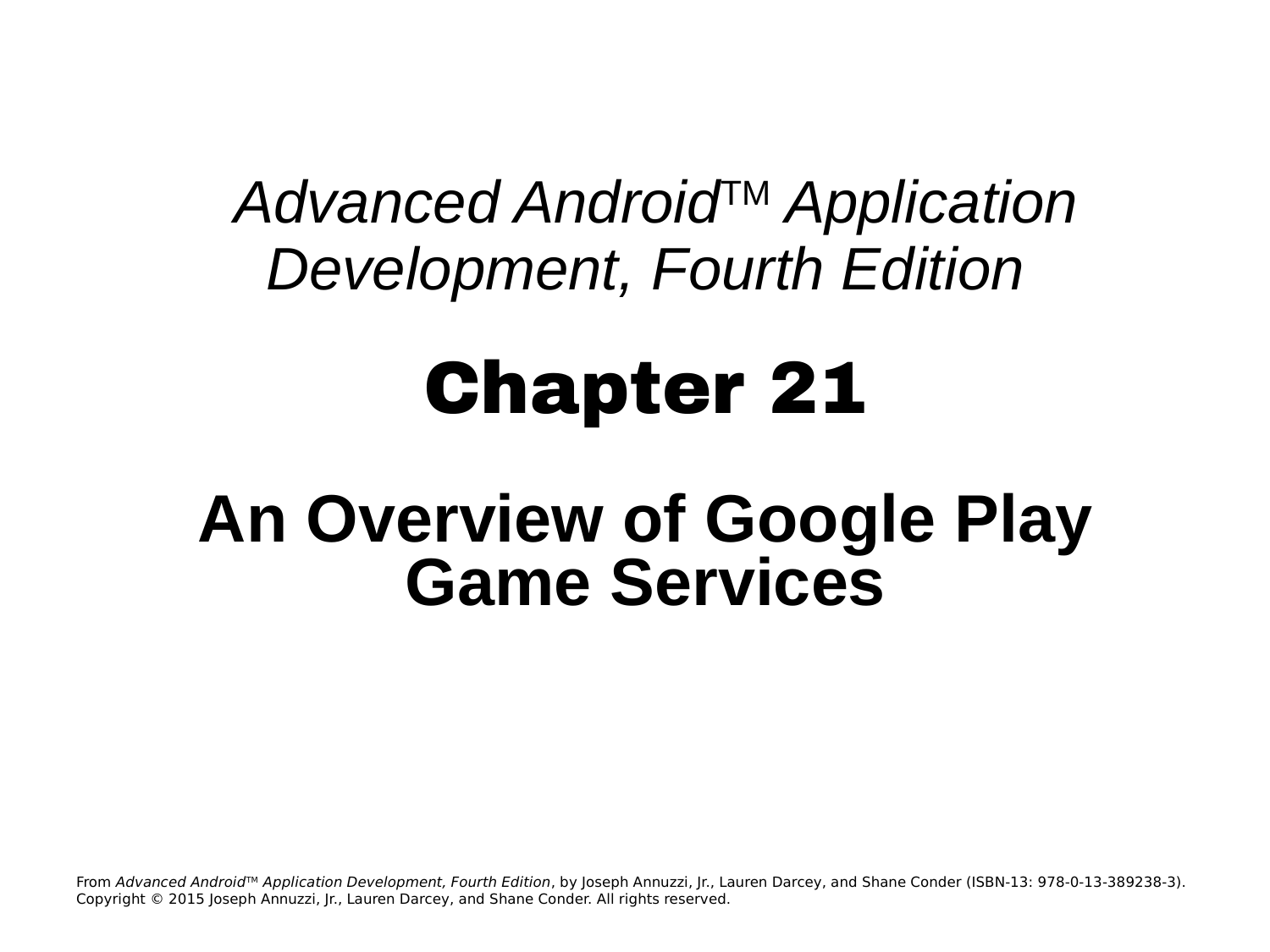

# Advanced AndroidTM Application Development, Fourth Edition Chapter 21 An Overview of Google Play Game Services
From Advanced AndroidTM Application Development, Fourth Edition, by Joseph Annuzzi, Jr., Lauren Darcey, and Shane Conder (ISBN-13: 978-0-13-389238-3). Copyright © 2015 Joseph Annuzzi, Jr., Lauren Darcey, and Shane Conder. All rights reserved.